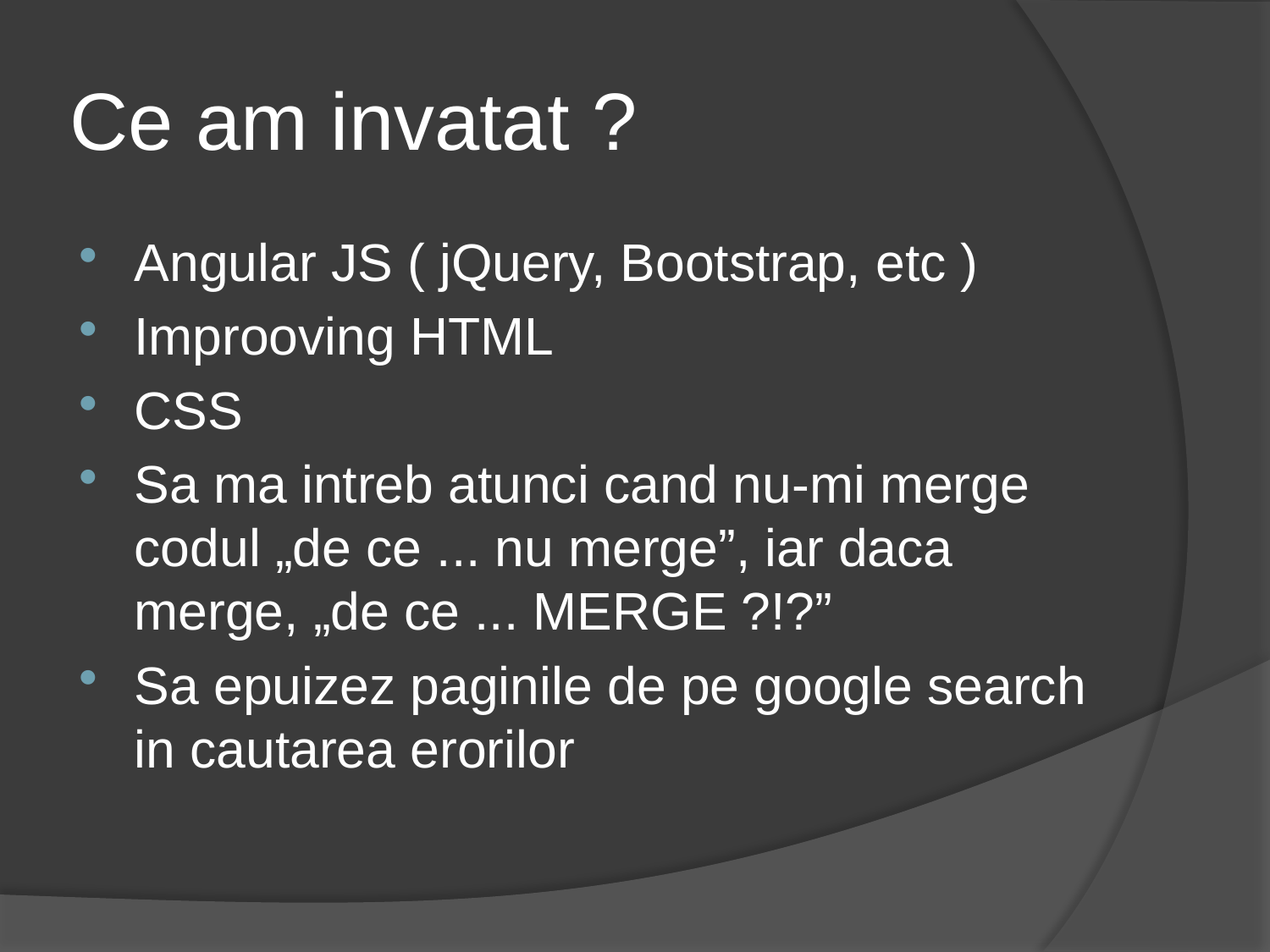

# Ce am invatat ?
Angular JS ( jQuery, Bootstrap, etc )
Improoving HTML
CSS
Sa ma intreb atunci cand nu-mi merge codul „de ce ... nu merge”, iar daca merge, „de ce ... MERGE ?!?”
Sa epuizez paginile de pe google search in cautarea erorilor